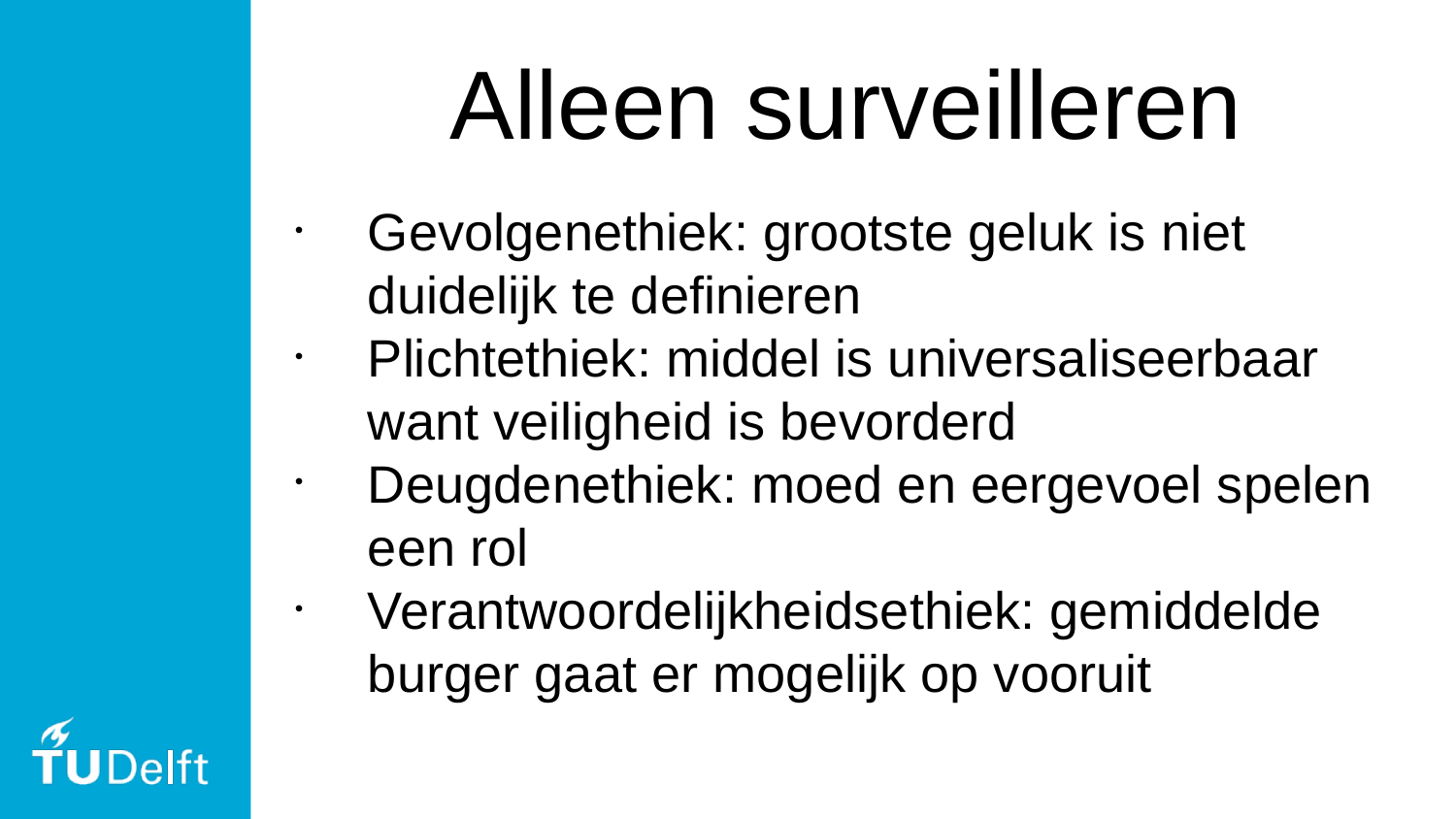

Alleen surveilleren
Gevolgenethiek: grootste geluk is niet duidelijk te definieren
Plichtethiek: middel is universaliseerbaar want veiligheid is bevorderd
Deugdenethiek: moed en eergevoel spelen een rol
Verantwoordelijkheidsethiek: gemiddelde burger gaat er mogelijk op vooruit